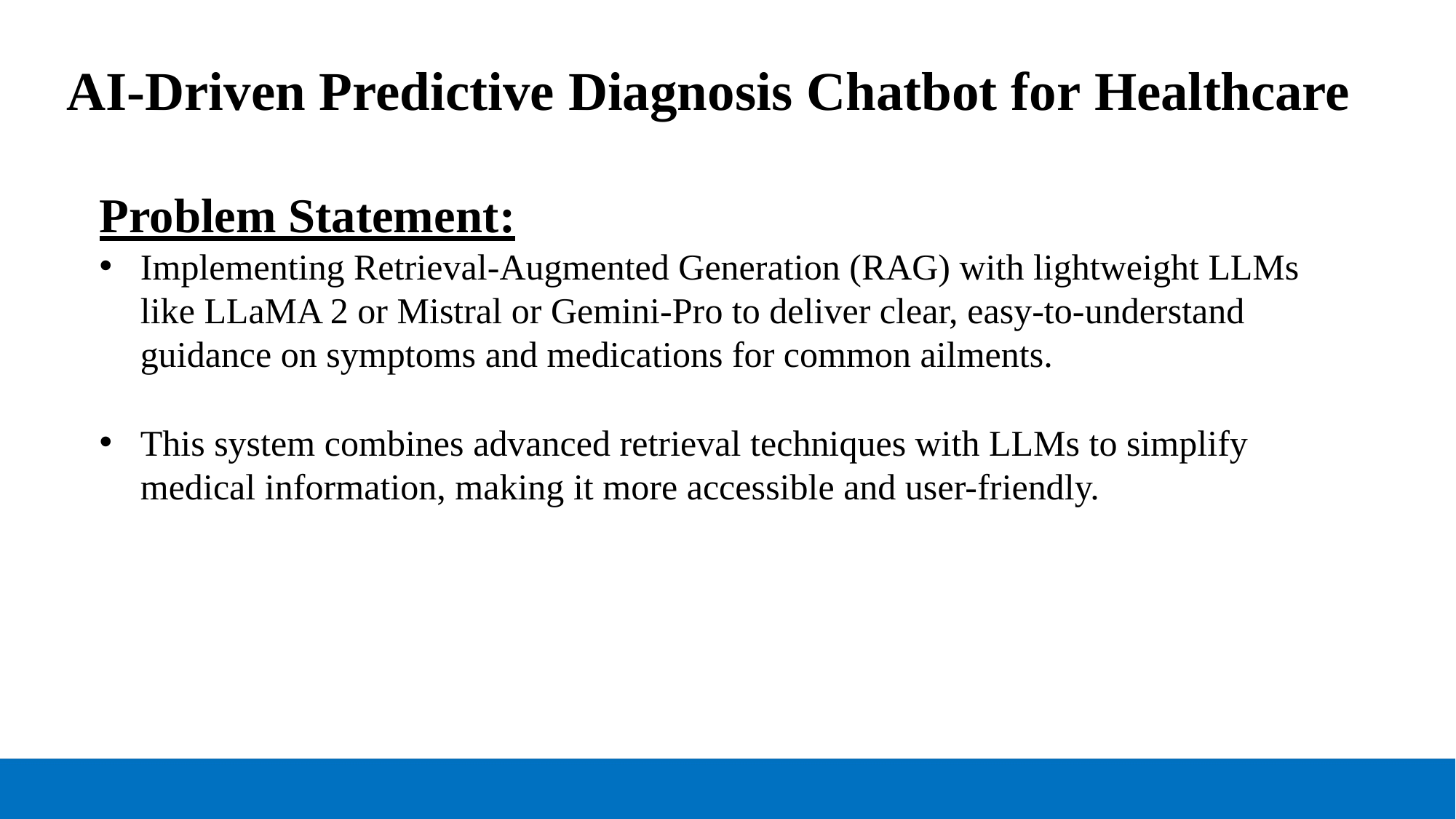

# AI-Driven Predictive Diagnosis Chatbot for Healthcare
Problem Statement:
Implementing Retrieval-Augmented Generation (RAG) with lightweight LLMs like LLaMA 2 or Mistral or Gemini-Pro to deliver clear, easy-to-understand guidance on symptoms and medications for common ailments.

This system combines advanced retrieval techniques with LLMs to simplify medical information, making it more accessible and user-friendly.
2